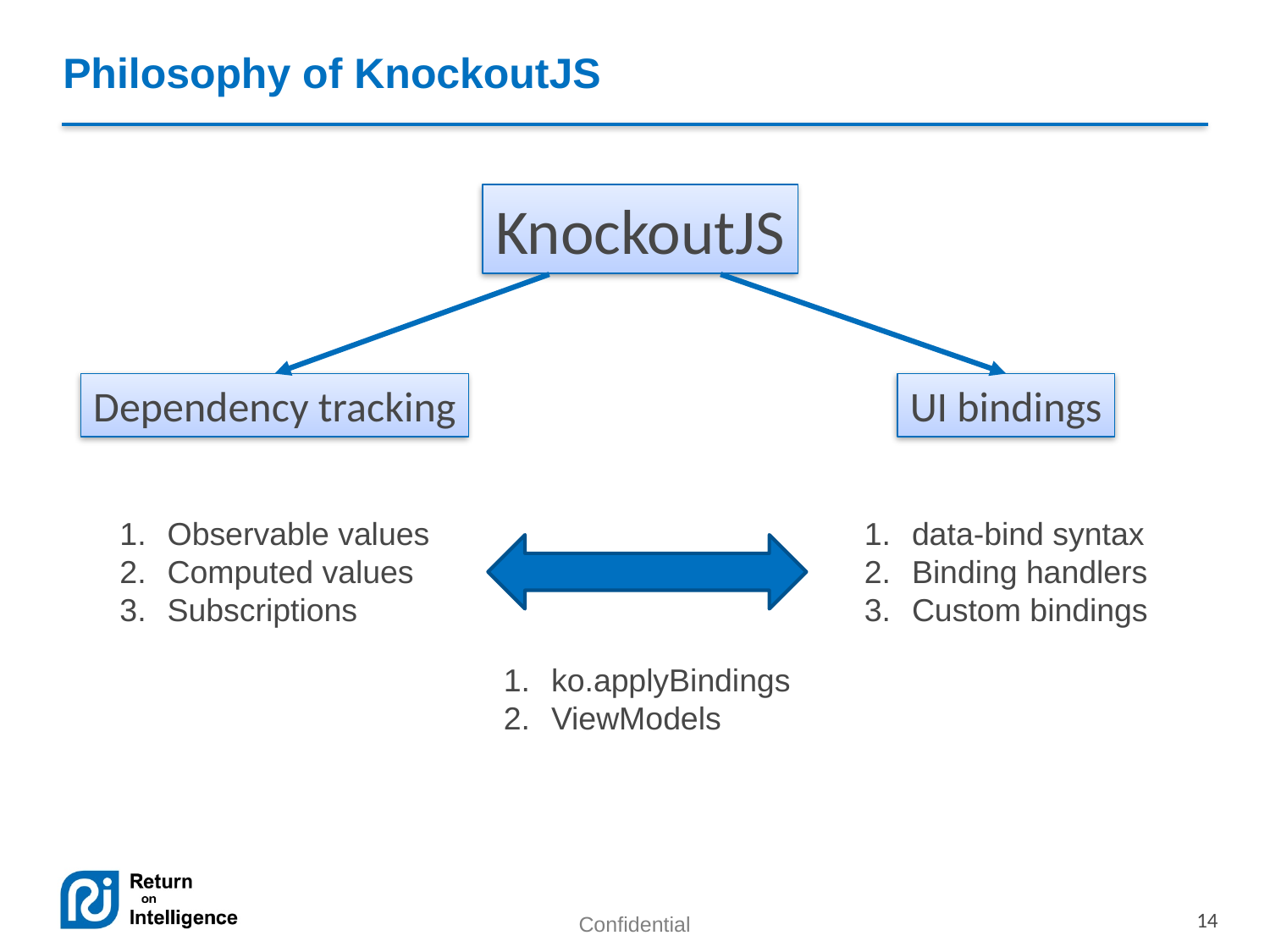

# Philosophy of KnockoutJS
KnockoutJS
Dependency tracking
UI bindings
Observable values
Computed values
Subscriptions
data-bind syntax
Binding handlers
Custom bindings

ko.applyBindings
ViewModels